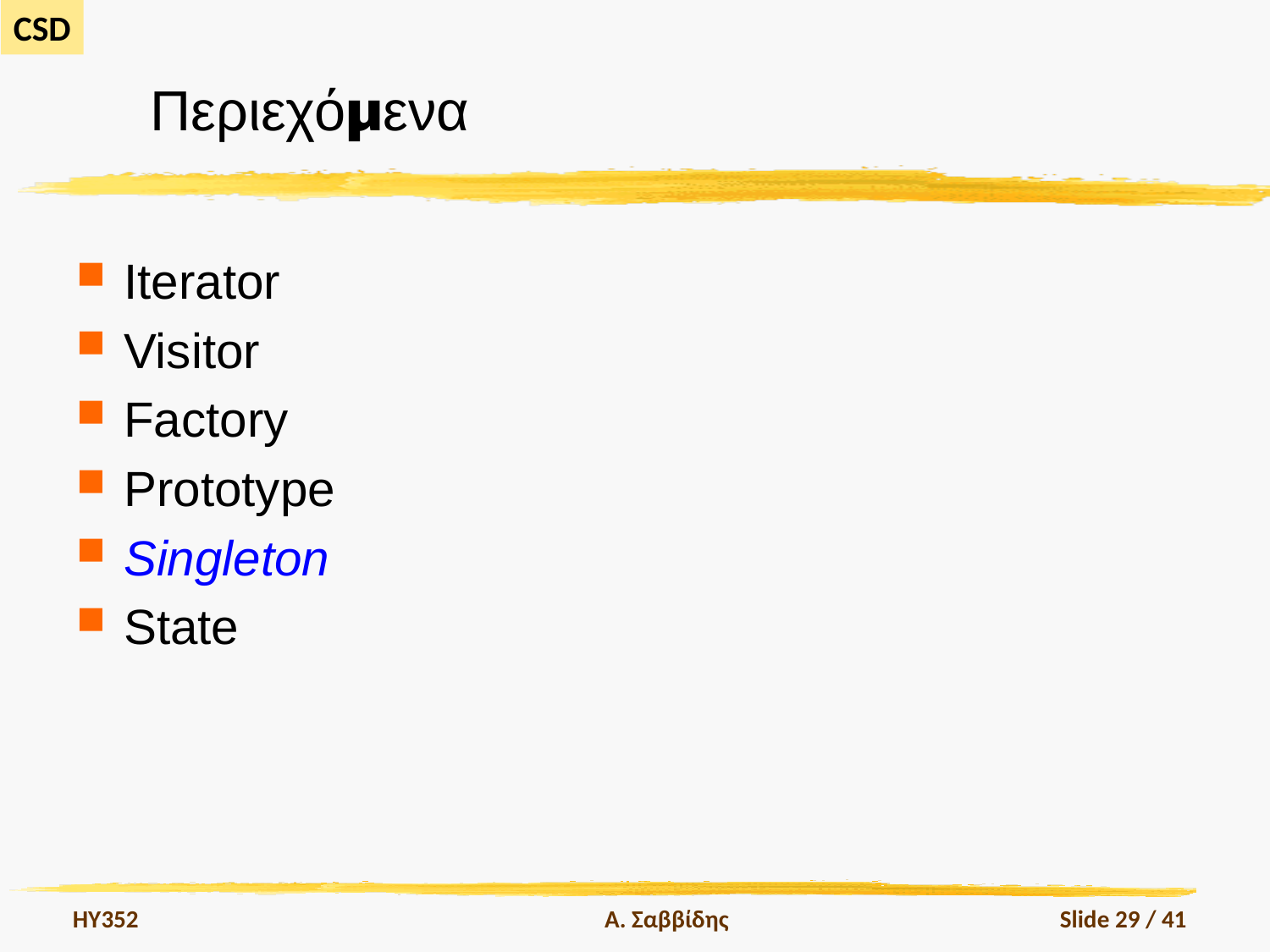

# Περιεχόμενα
Iterator
Visitor
Factory
Prototype
Singleton
State
HY352
Α. Σαββίδης
Slide 29 / 41